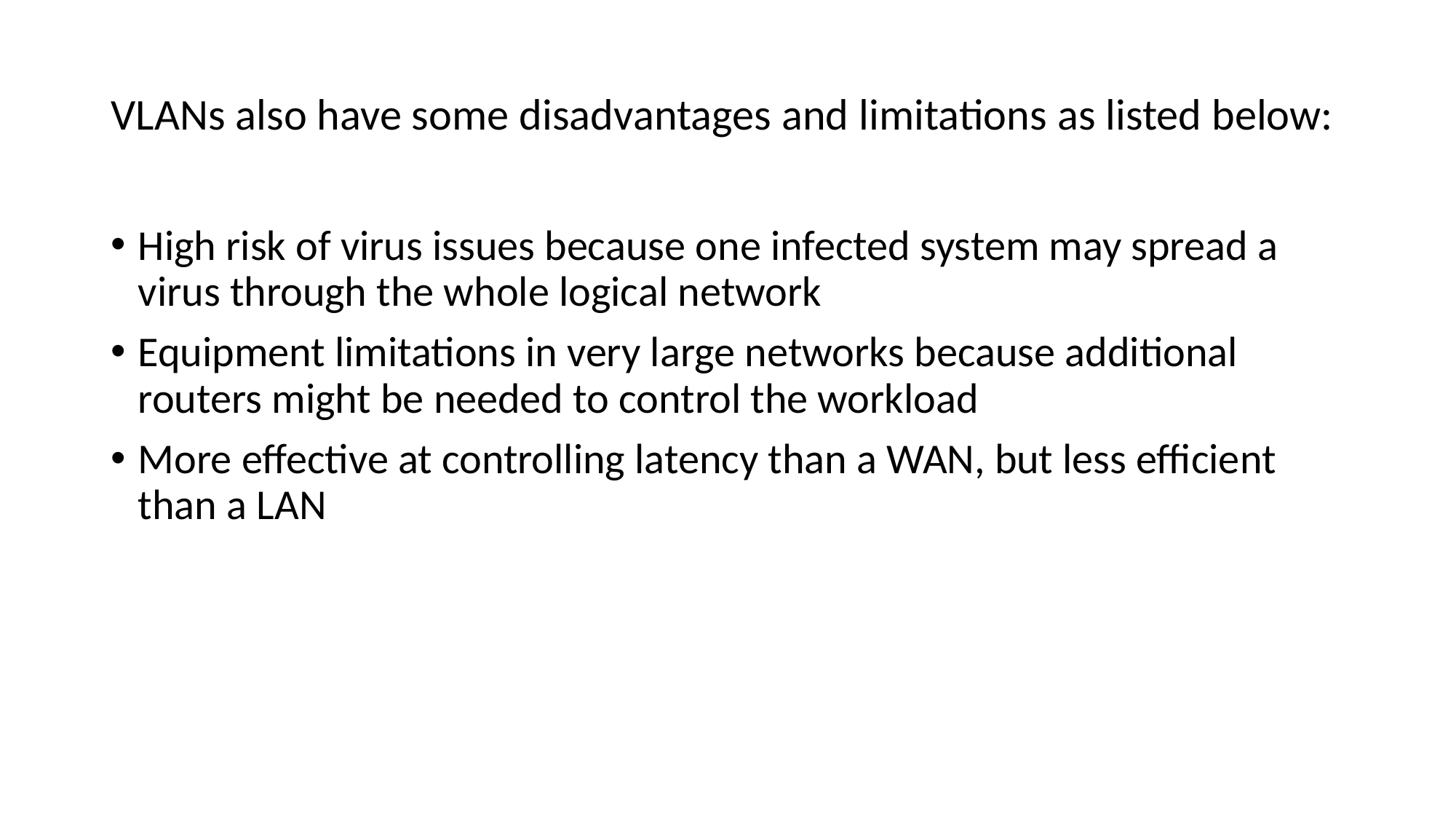

# VLANs also have some disadvantages and limitations as listed below:
High risk of virus issues because one infected system may spread a virus through the whole logical network
Equipment limitations in very large networks because additional routers might be needed to control the workload
More effective at controlling latency than a WAN, but less efficient than a LAN